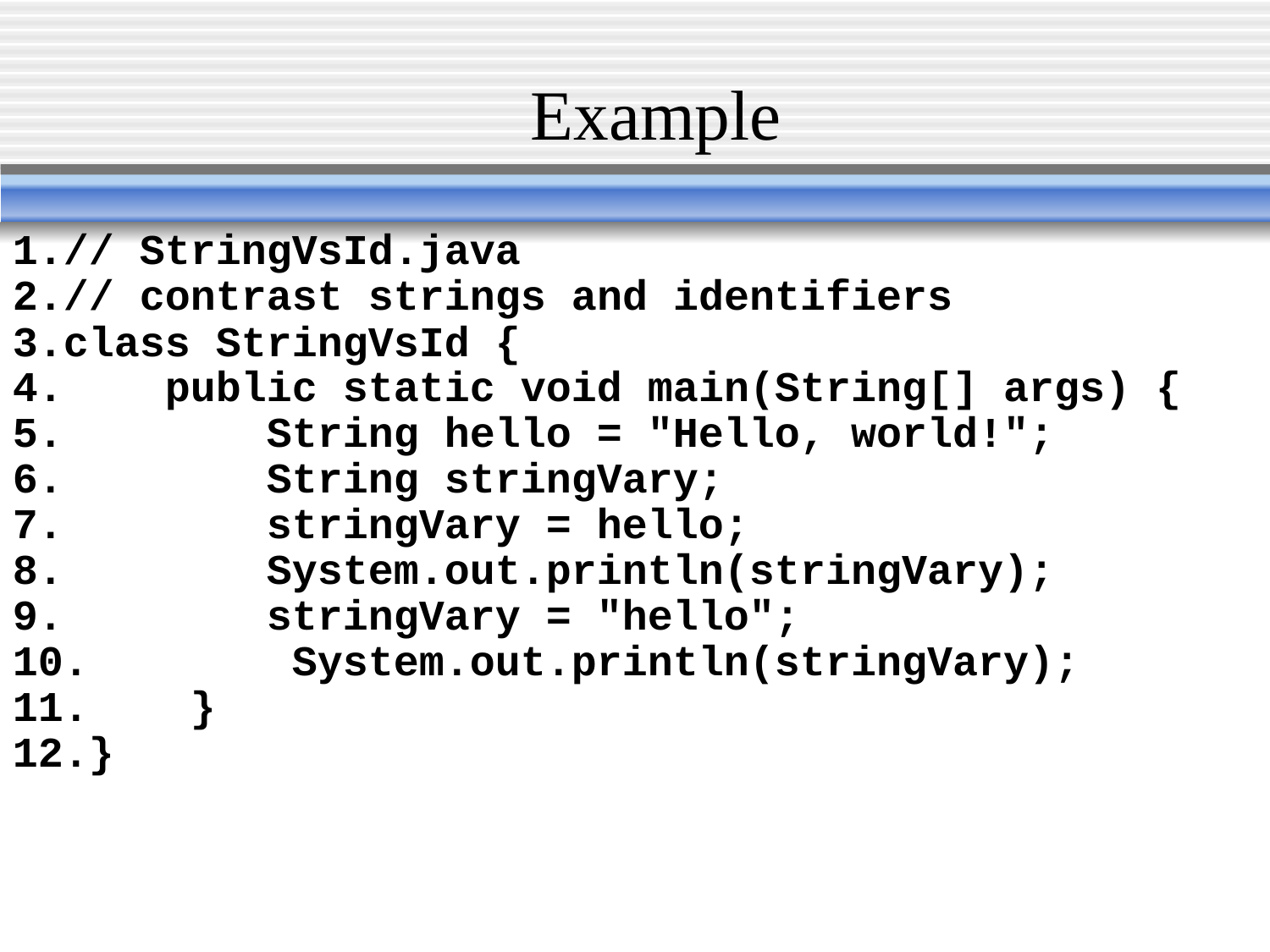

Example
// StringVsId.java
// contrast strings and identifiers
class StringVsId {
    public static void main(String[] args) {
        String hello = "Hello, world!";
        String stringVary;
        stringVary = hello;
        System.out.println(stringVary);
        stringVary = "hello";
        System.out.println(stringVary);
    }
}